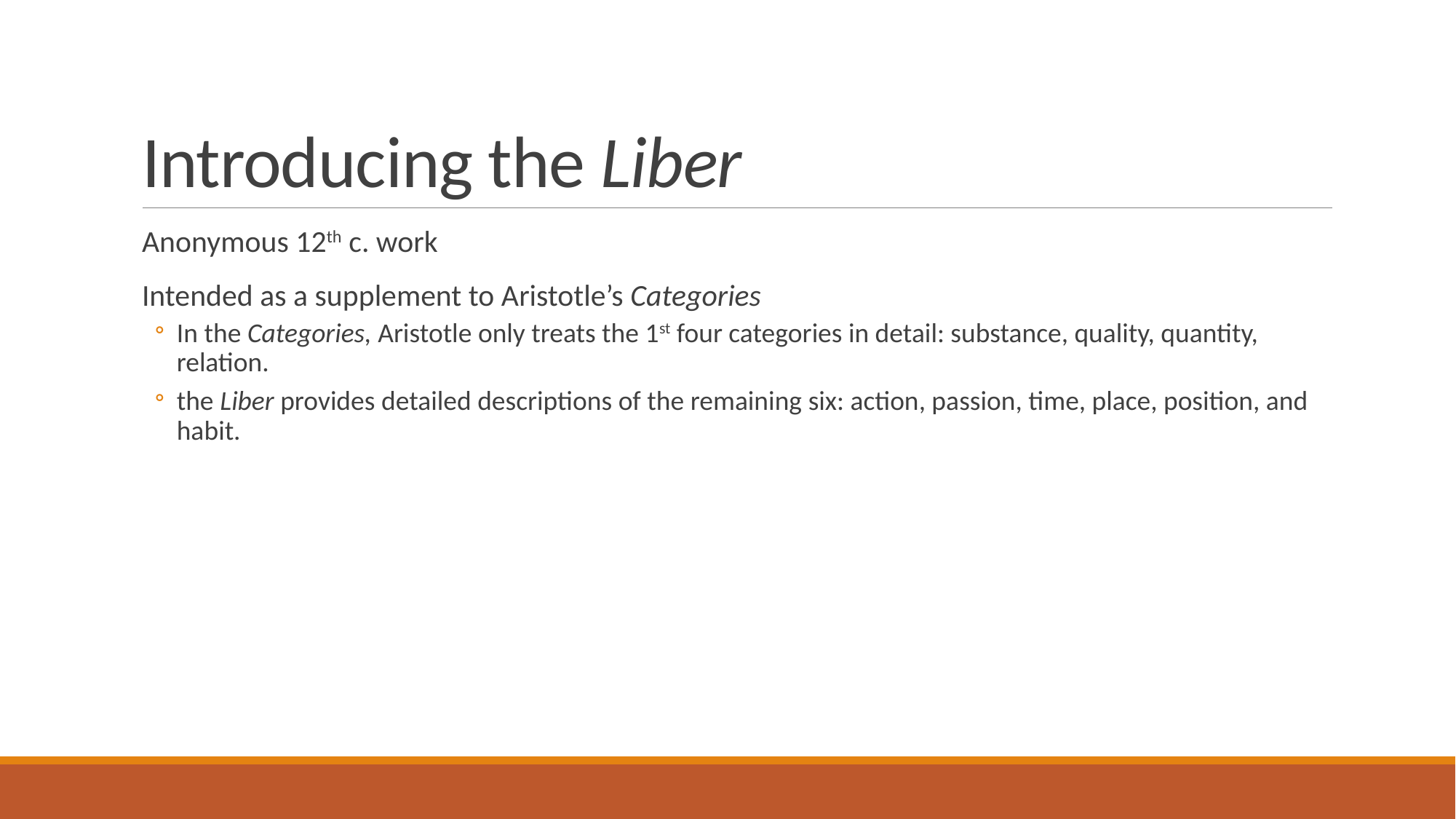

# Introducing the Liber
Anonymous 12th c. work
Intended as a supplement to Aristotle’s Categories
In the Categories, Aristotle only treats the 1st four categories in detail: substance, quality, quantity, relation.
the Liber provides detailed descriptions of the remaining six: action, passion, time, place, position, and habit.